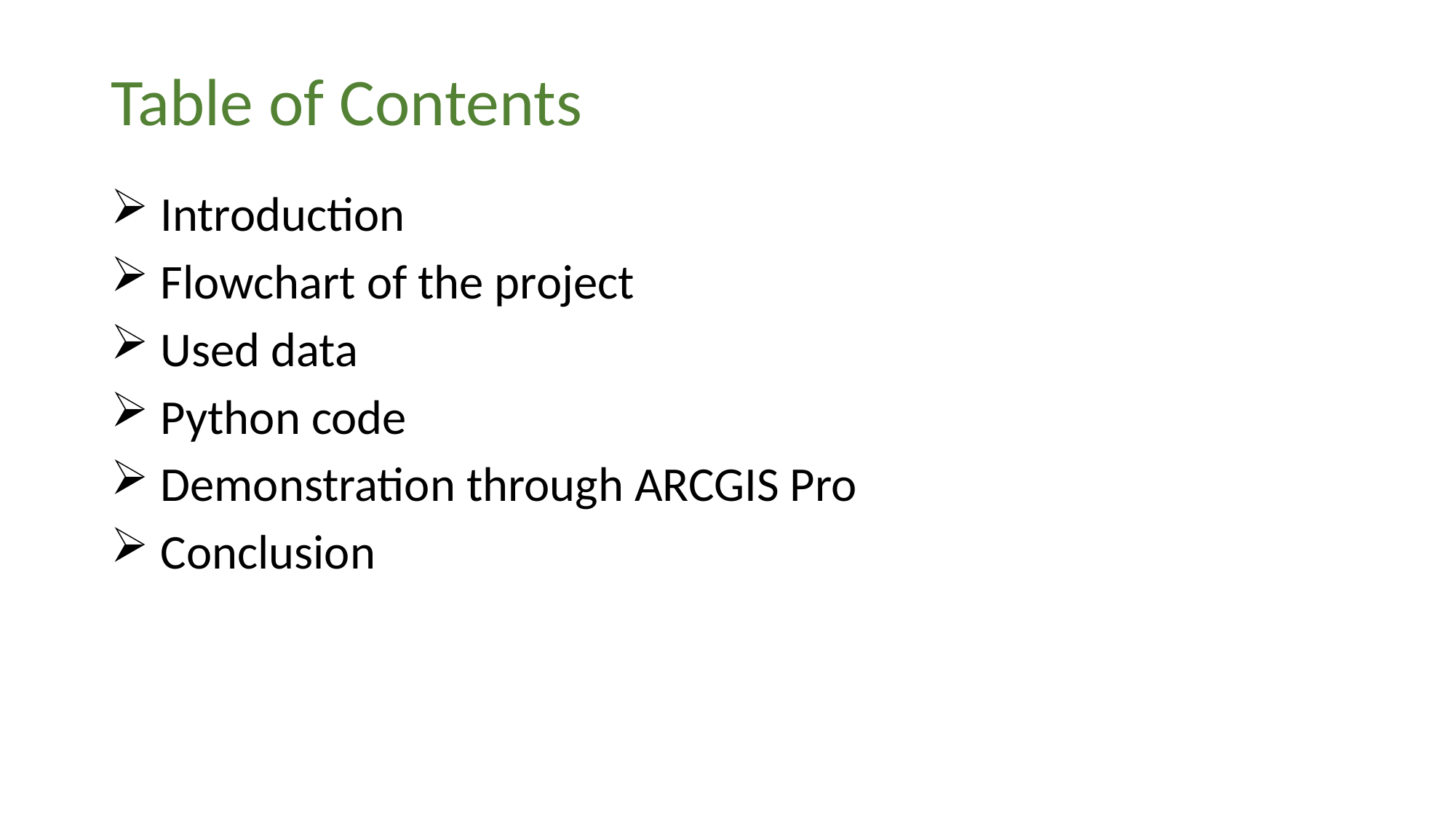

# Table of Contents
 Introduction
 Flowchart of the project
 Used data
 Python code
 Demonstration through ARCGIS Pro
 Conclusion